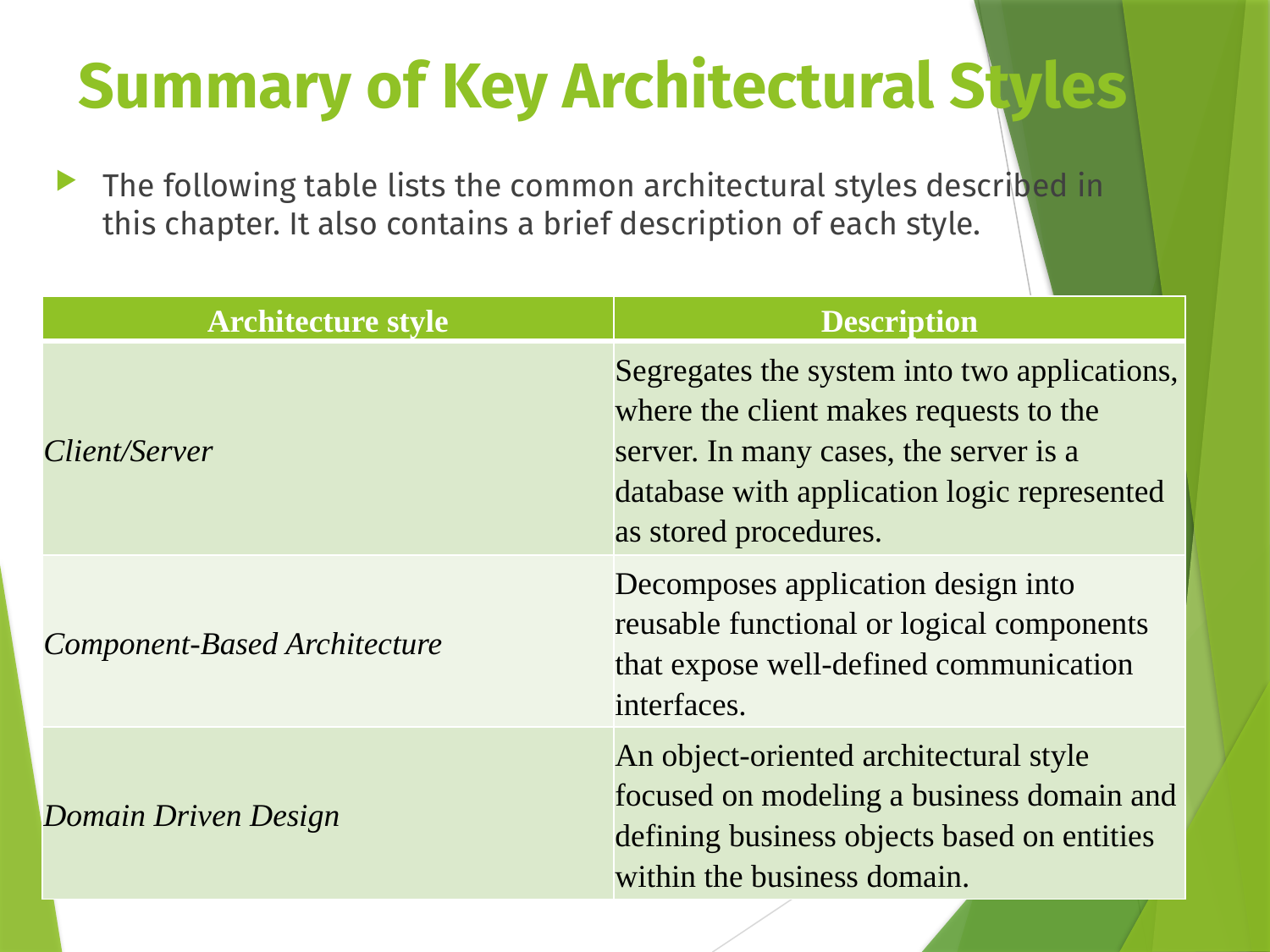

# Summary of Key Architectural Styles
The following table lists the common architectural styles described in this chapter. It also contains a brief description of each style.

| Architecture style | Description |
| --- | --- |
| Client/Server | Segregates the system into two applications, where the client makes requests to the server. In many cases, the server is a database with application logic represented as stored procedures. |
| Component-Based Architecture | Decomposes application design into reusable functional or logical components that expose well-defined communication interfaces. |
| Domain Driven Design | An object-oriented architectural style focused on modeling a business domain and defining business objects based on entities within the business domain. |
Presented by Kamulegeya Grace (MSc, HDip, BSc, SCJP)
11/27/2021
9